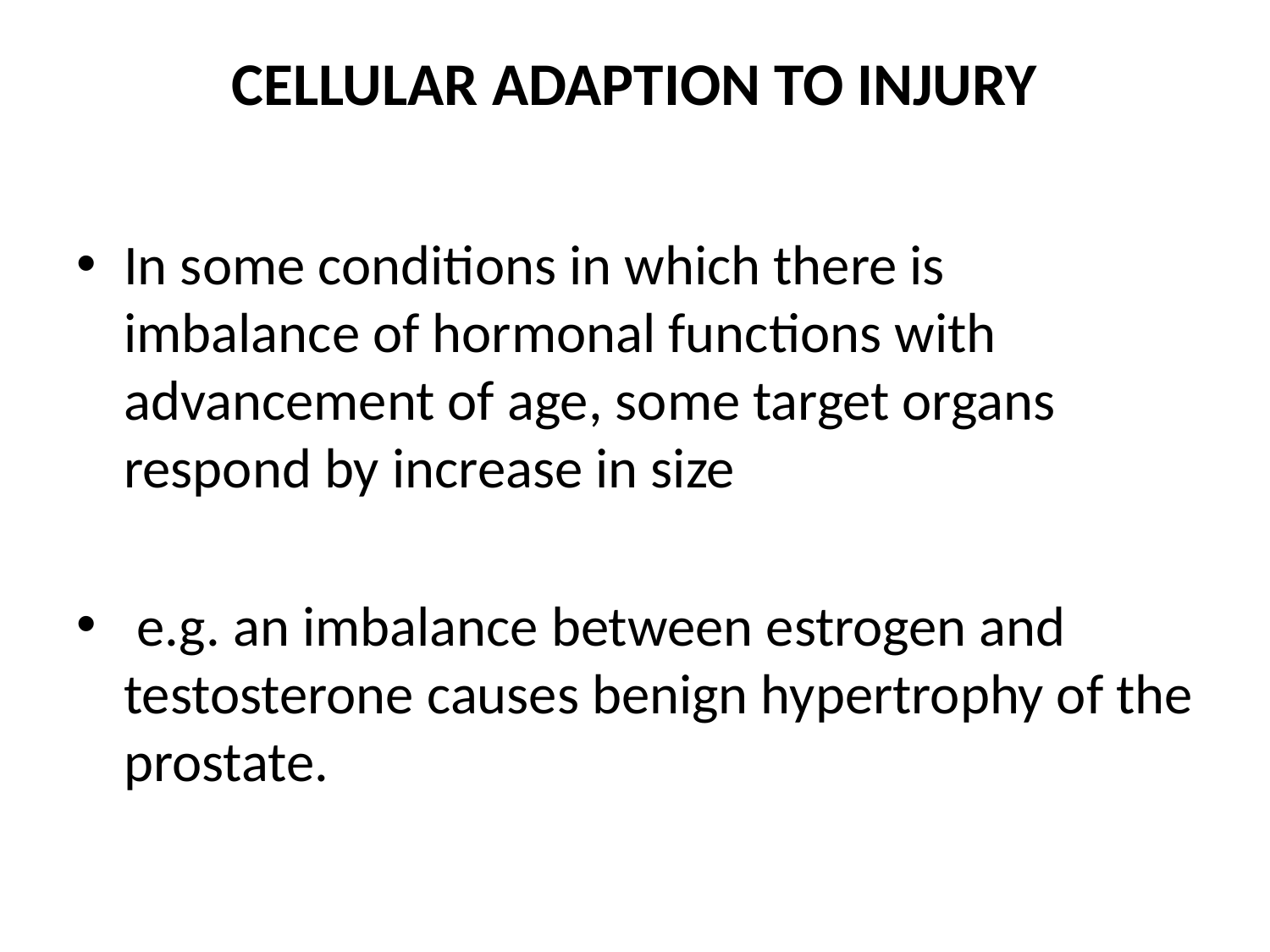

# CELLULAR ADAPTION TO INJURY
In some conditions in which there is imbalance of hormonal functions with advancement of age, some target organs respond by increase in size

 e.g. an imbalance between estrogen and testosterone causes benign hypertrophy of the prostate.